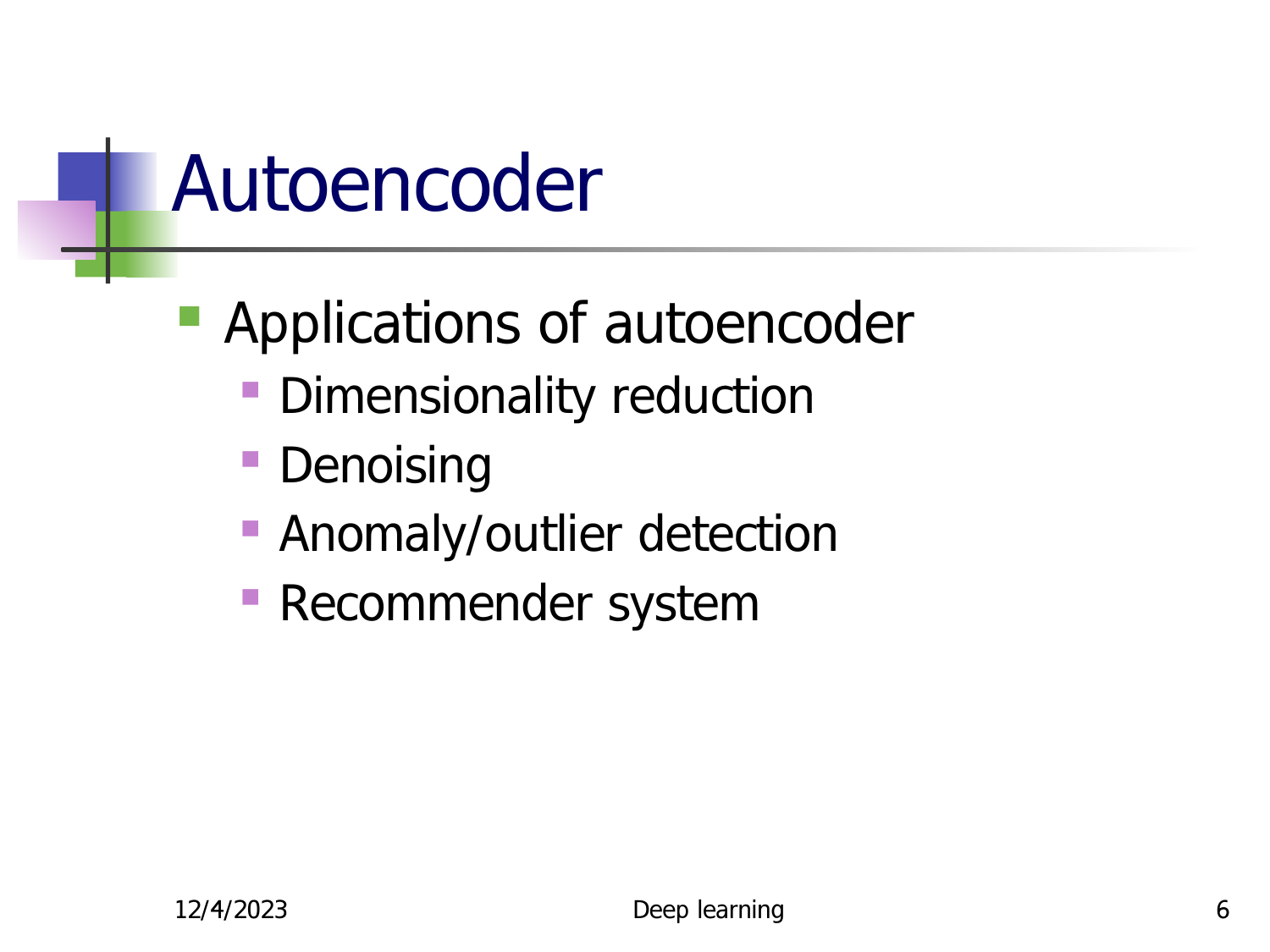

# Autoencoder
Applications of autoencoder
Dimensionality reduction
Denoising
Anomaly/outlier detection
Recommender system
12/4/2023
Deep learning
6